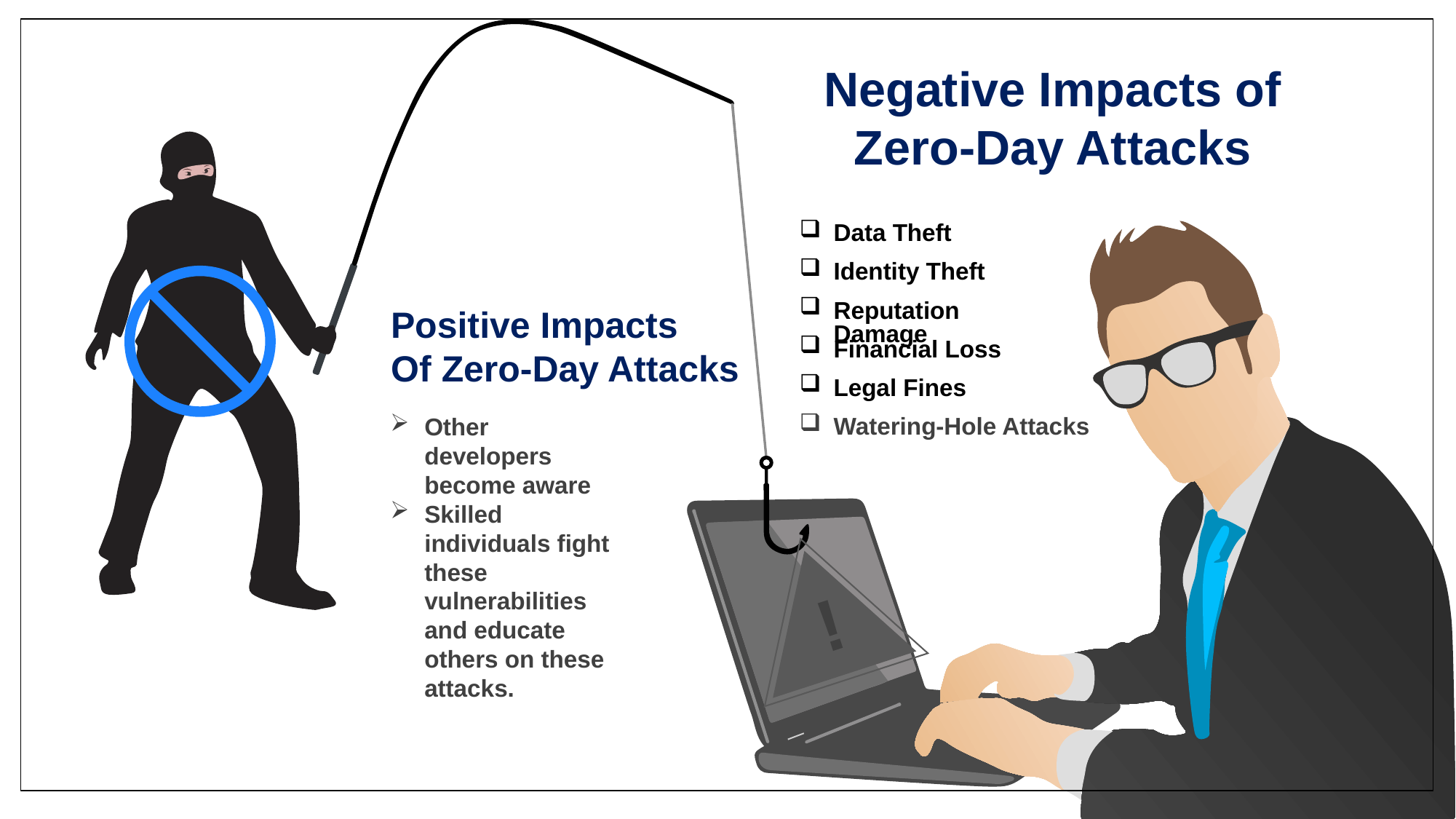

Negative Impacts of Zero-Day Attacks
Data Theft

Identity Theft

Reputation Damage
Positive Impacts
Of Zero-Day Attacks
Financial Loss
Legal Fines
Other developers become aware
Skilled individuals fight these vulnerabilities and educate others on these attacks.
Watering-Hole Attacks

!